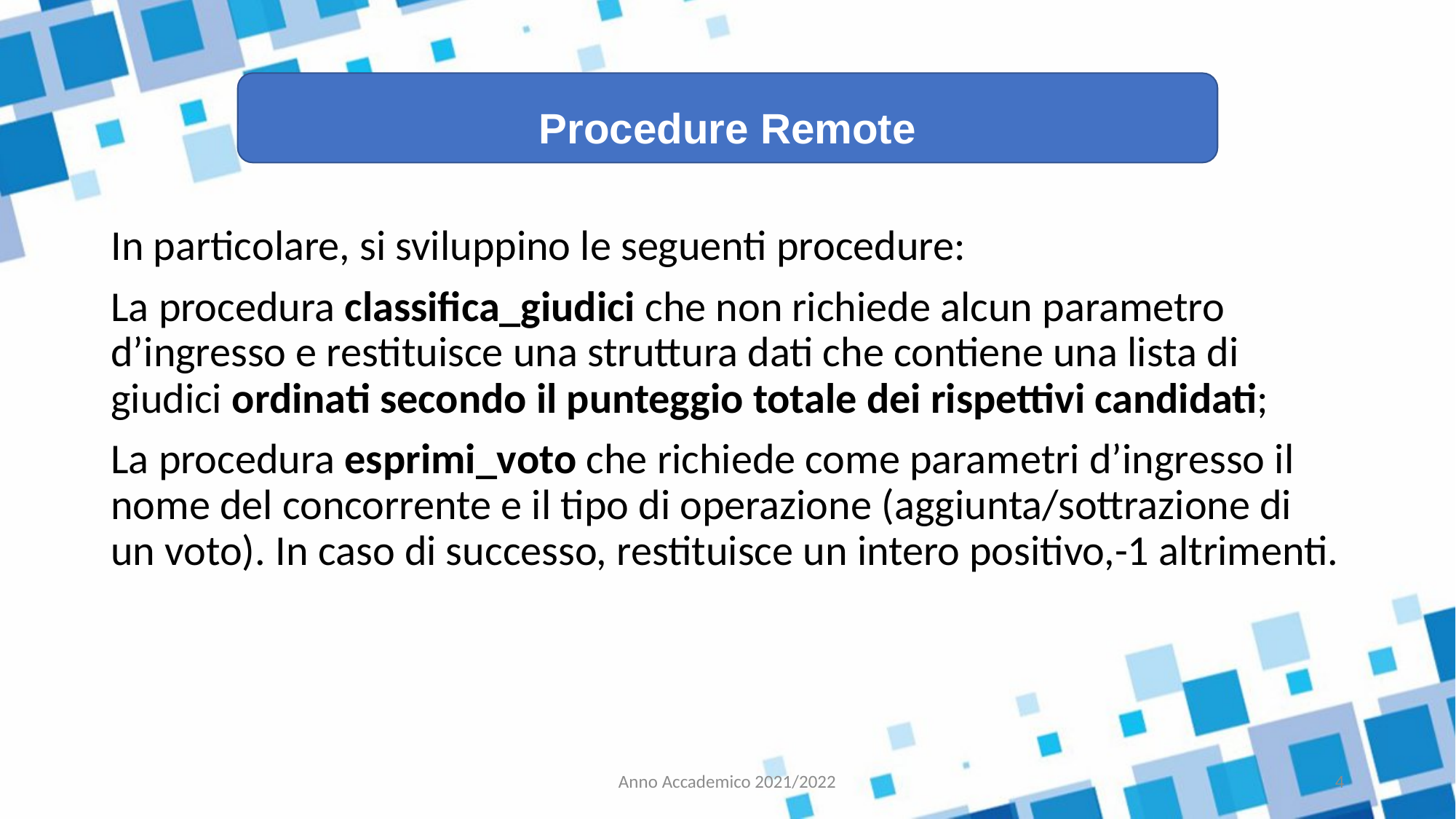

Procedure Remote

In particolare, si sviluppino le seguenti procedure:
La procedura classifica_giudici che non richiede alcun parametro d’ingresso e restituisce una struttura dati che contiene una lista di giudici ordinati secondo il punteggio totale dei rispettivi candidati;
La procedura esprimi_voto che richiede come parametri d’ingresso il nome del concorrente e il tipo di operazione (aggiunta/sottrazione di un voto). In caso di successo, restituisce un intero positivo,-1 altrimenti.
Anno Accademico 2021/2022
4